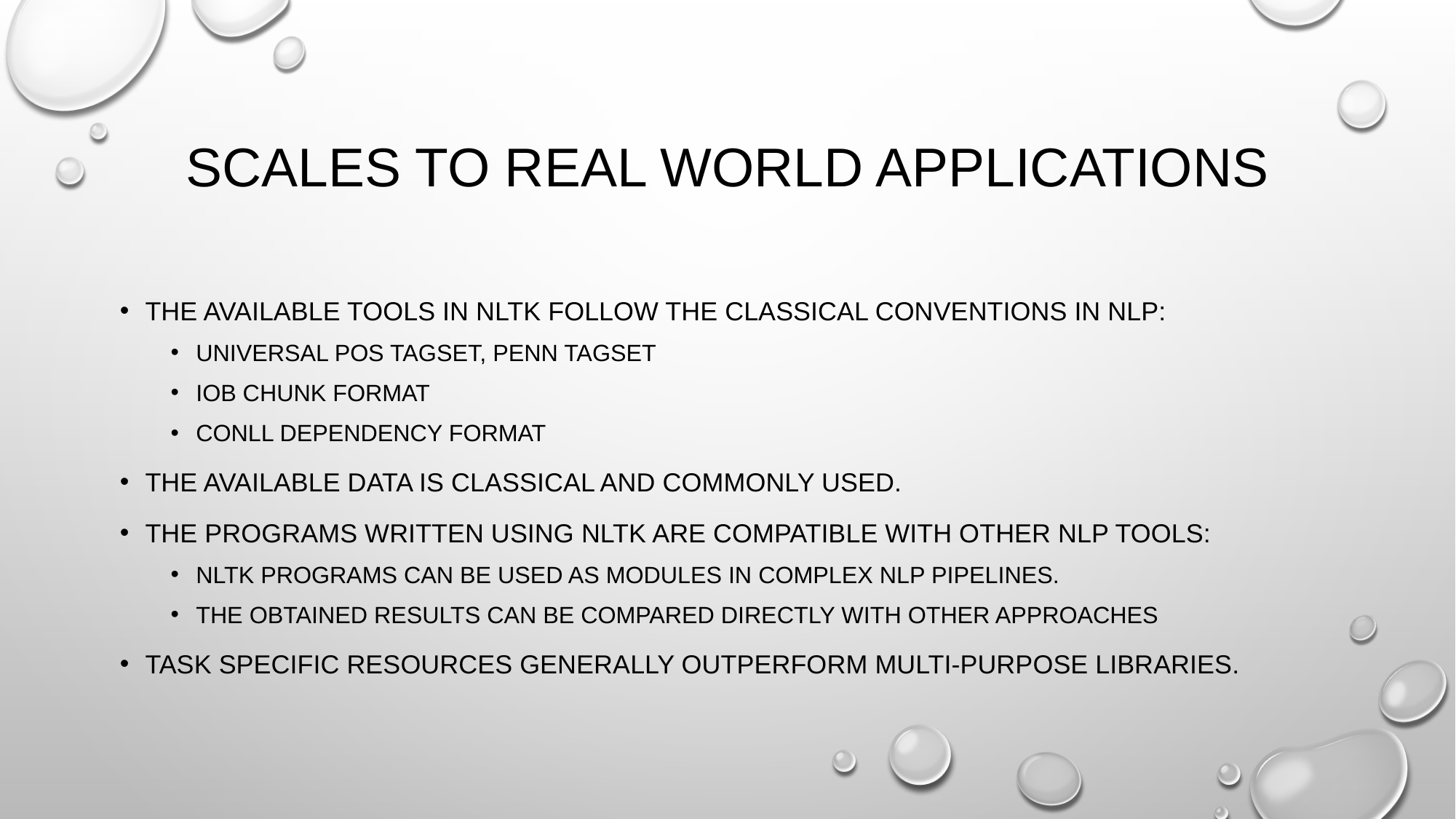

# Scales to Real World applications
the available tools in NLTK follow the classical conventions in NLP:
Universal POS tagset, Penn Tagset
IOB chunk format
CONLL Dependency format
The available data is classical and commonly used.
The programs written using NLTK are compatible with other NLP tools:
NLTK programs can be used as modules in complex NLP pipelines.
the obtained results can be compared directly with other approaches
Task specific resources generally outperform multi-purpose libraries.